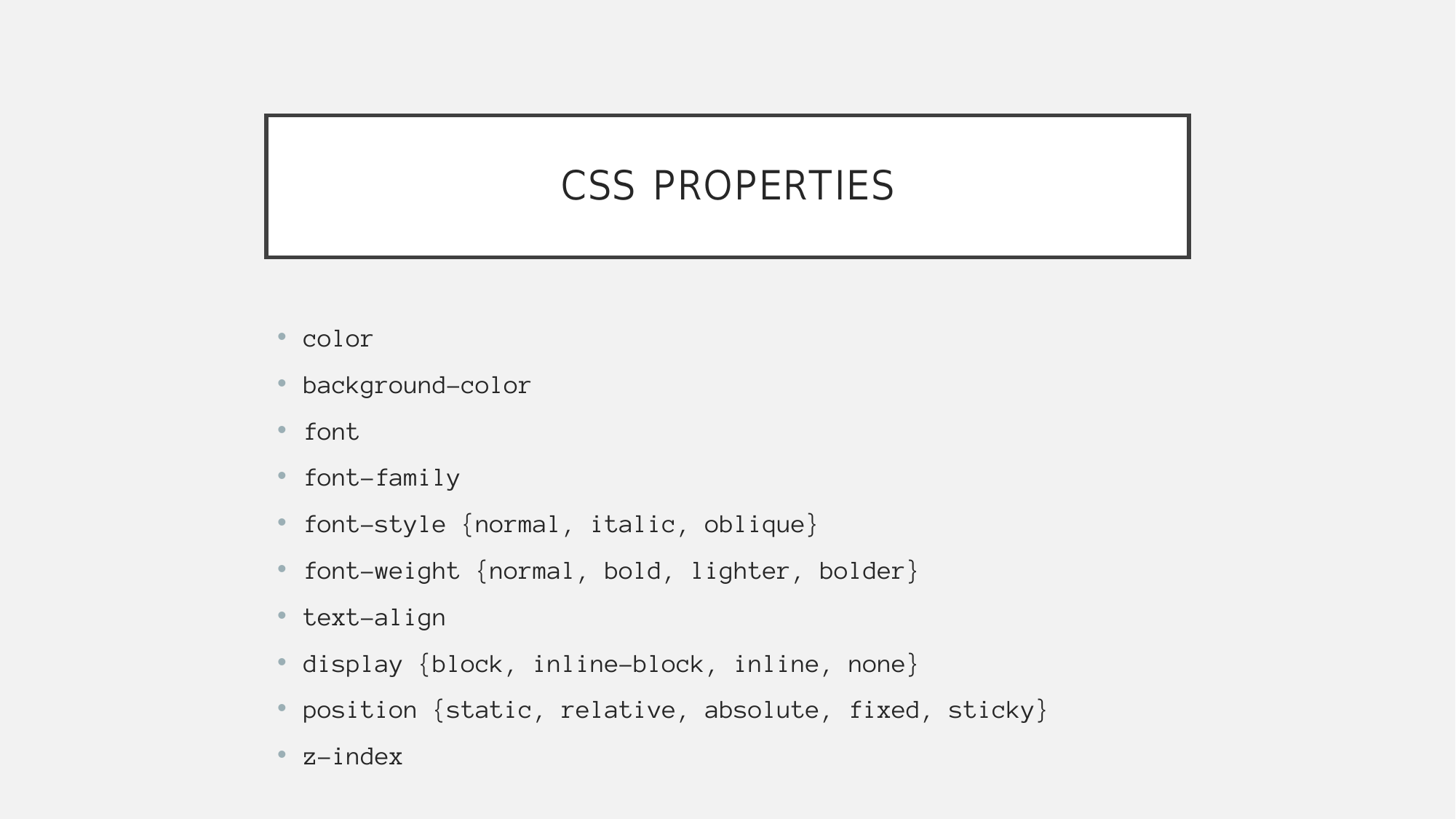

# CSS PROPERTIES
color
background-color
font
font-family
font-style {normal, italic, oblique}
font-weight {normal, bold, lighter, bolder}
text-align
display {block, inline-block, inline, none}
position {static, relative, absolute, fixed, sticky}
z-index